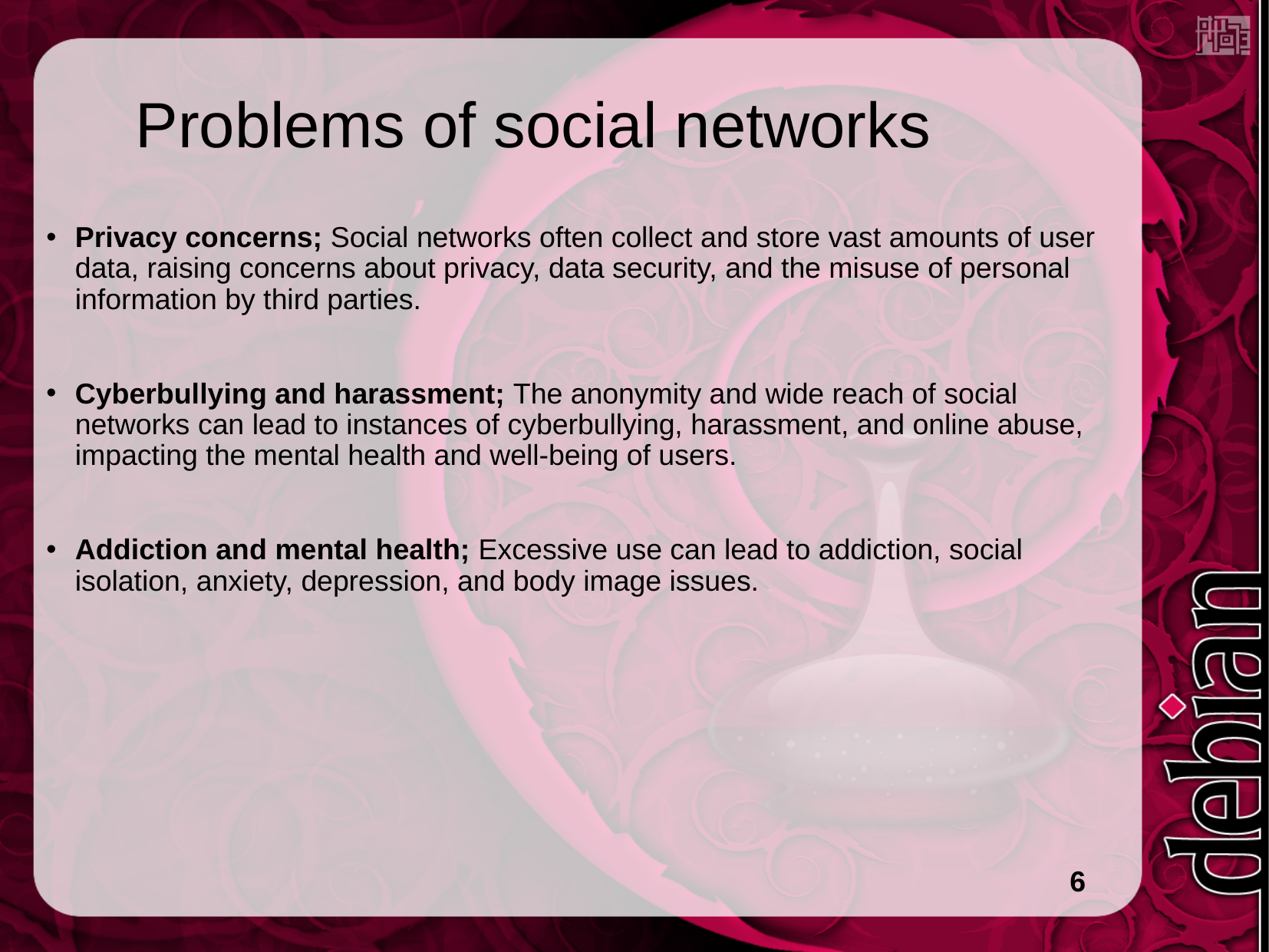

# Problems of social networks
Privacy concerns; Social networks often collect and store vast amounts of user data, raising concerns about privacy, data security, and the misuse of personal information by third parties.

Cyberbullying and harassment; The anonymity and wide reach of social networks can lead to instances of cyberbullying, harassment, and online abuse, impacting the mental health and well-being of users.

Addiction and mental health; Excessive use can lead to addiction, social isolation, anxiety, depression, and body image issues.

6